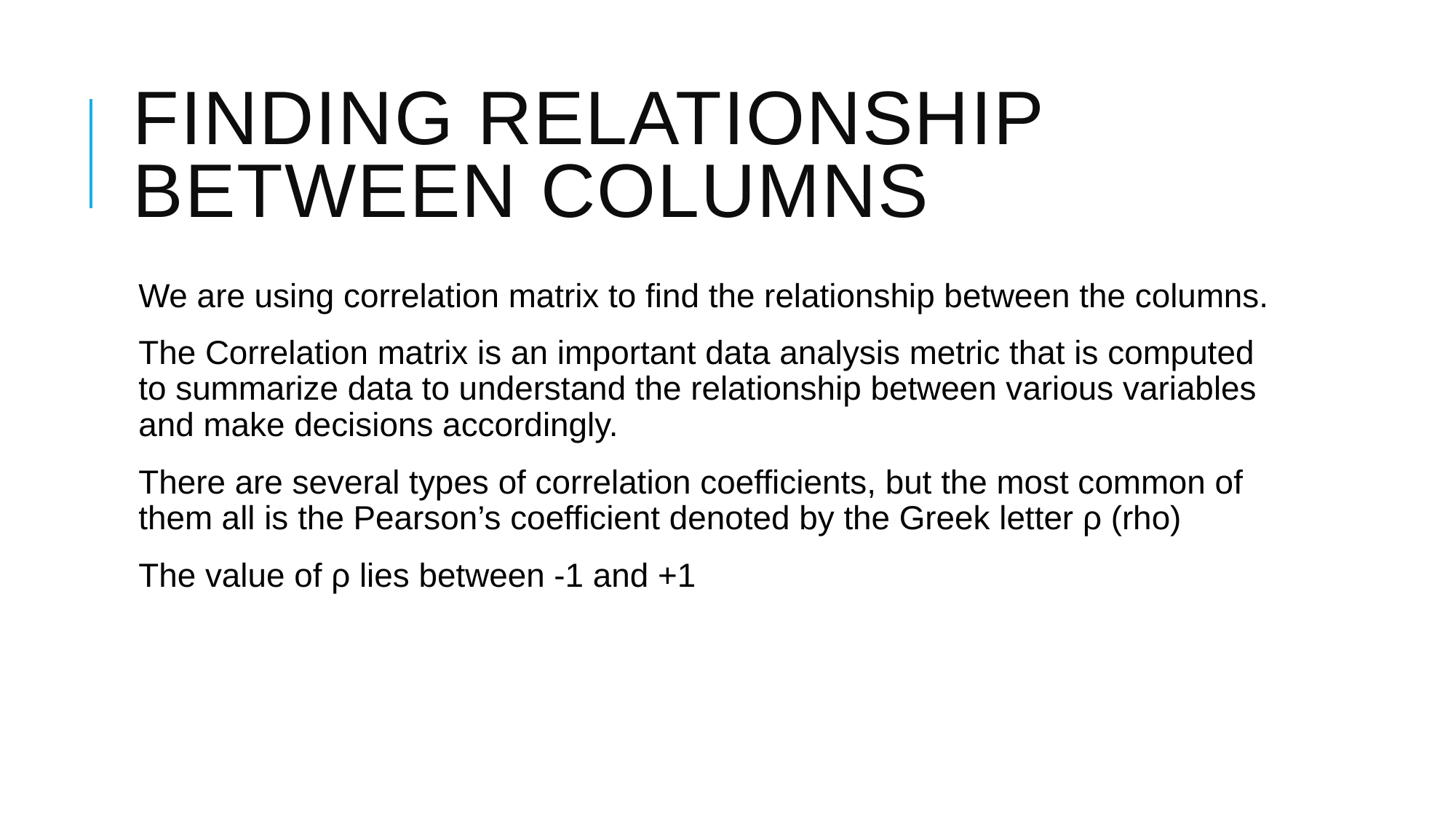

# Finding relationship between columns
We are using correlation matrix to find the relationship between the columns.
The Correlation matrix is an important data analysis metric that is computed to summarize data to understand the relationship between various variables and make decisions accordingly.
There are several types of correlation coefficients, but the most common of them all is the Pearson’s coefficient denoted by the Greek letter ρ (rho)
The value of ρ lies between -1 and +1